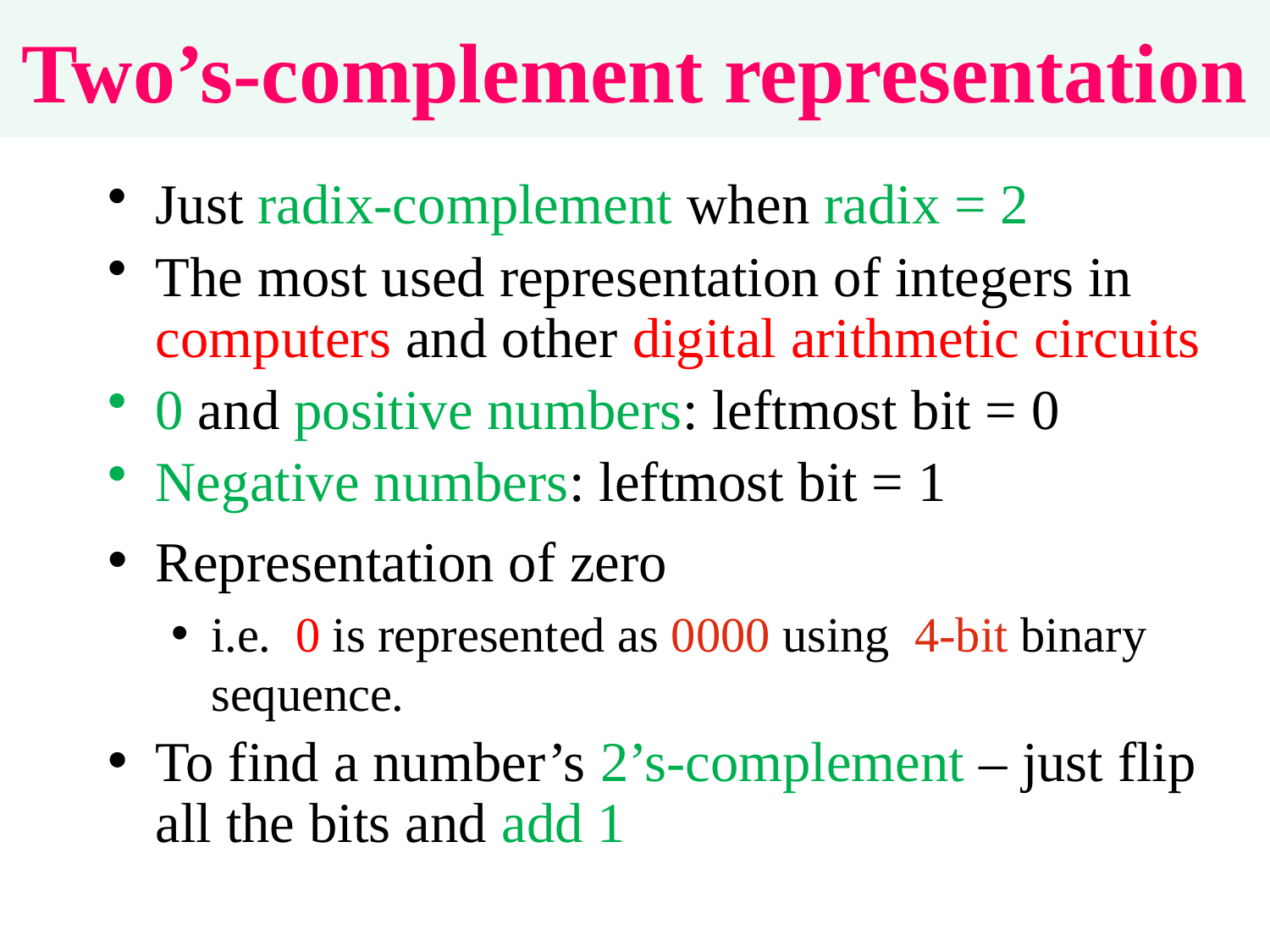

Two’s-complement representation
Just radix-complement when radix = 2
The most used representation of integers in computers and other digital arithmetic circuits
0 and positive numbers: leftmost bit = 0
Negative numbers: leftmost bit = 1
Representation of zero
i.e.  0 is represented as 0000 using  4-bit binary sequence.
To find a number’s 2’s-complement – just flip all the bits and add 1